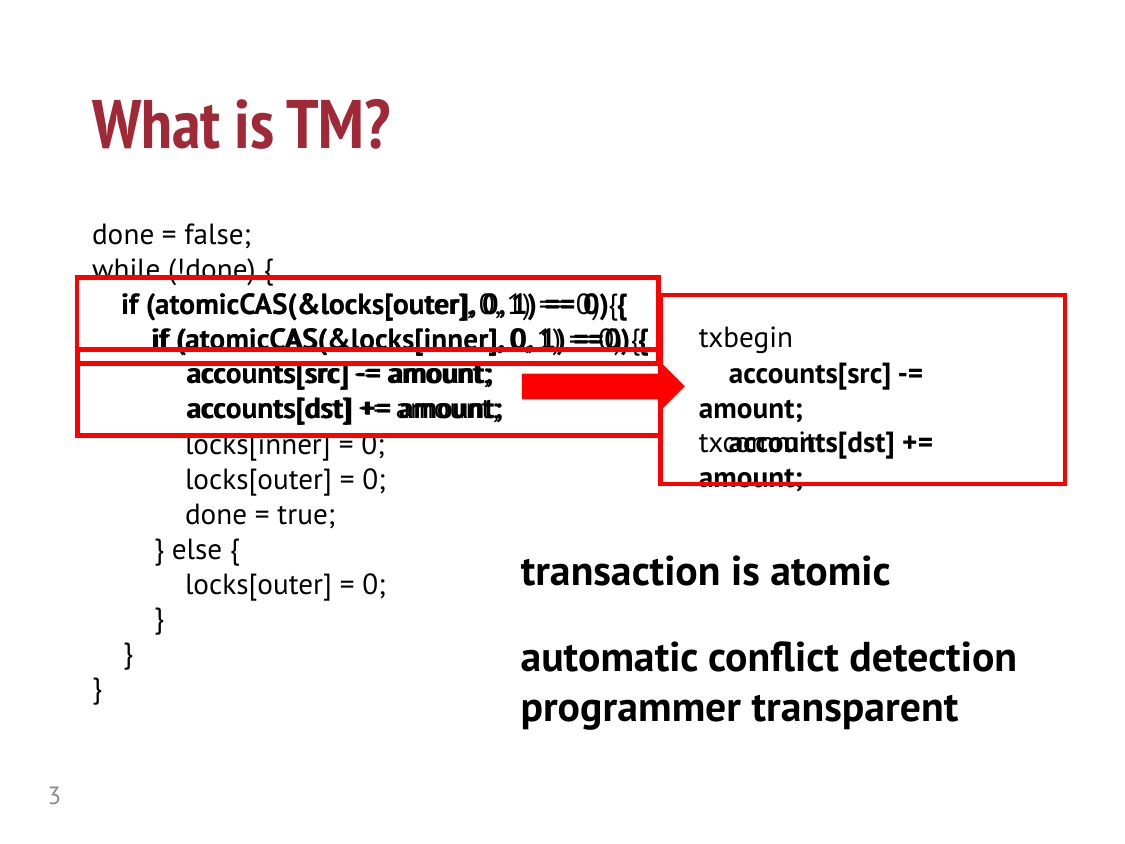

# What is TM?
done = false;
while (!done) {

            locks[inner] = 0;
            locks[outer] = 0;
            done = true;
        } else {
            locks[outer] = 0;
        }
    }
}
    if (atomicCAS(&locks[outer], 0, 1) == 0) {
        if (atomicCAS(&locks[inner], 0, 1) ==0) {

    if (atomicCAS(&locks[outer], 0, 1) == 0) {
        if (atomicCAS(&locks[inner], 0, 1) ==0) {

txbegin

txcommit
    accounts[src] -= amount;
    accounts[dst] += amount;
    accounts[src] -= amount;
    accounts[dst] += amount;
    accounts[src] -= amount;
    accounts[dst] += amount;

transaction is atomic
automatic conflict detection
programmer transparent